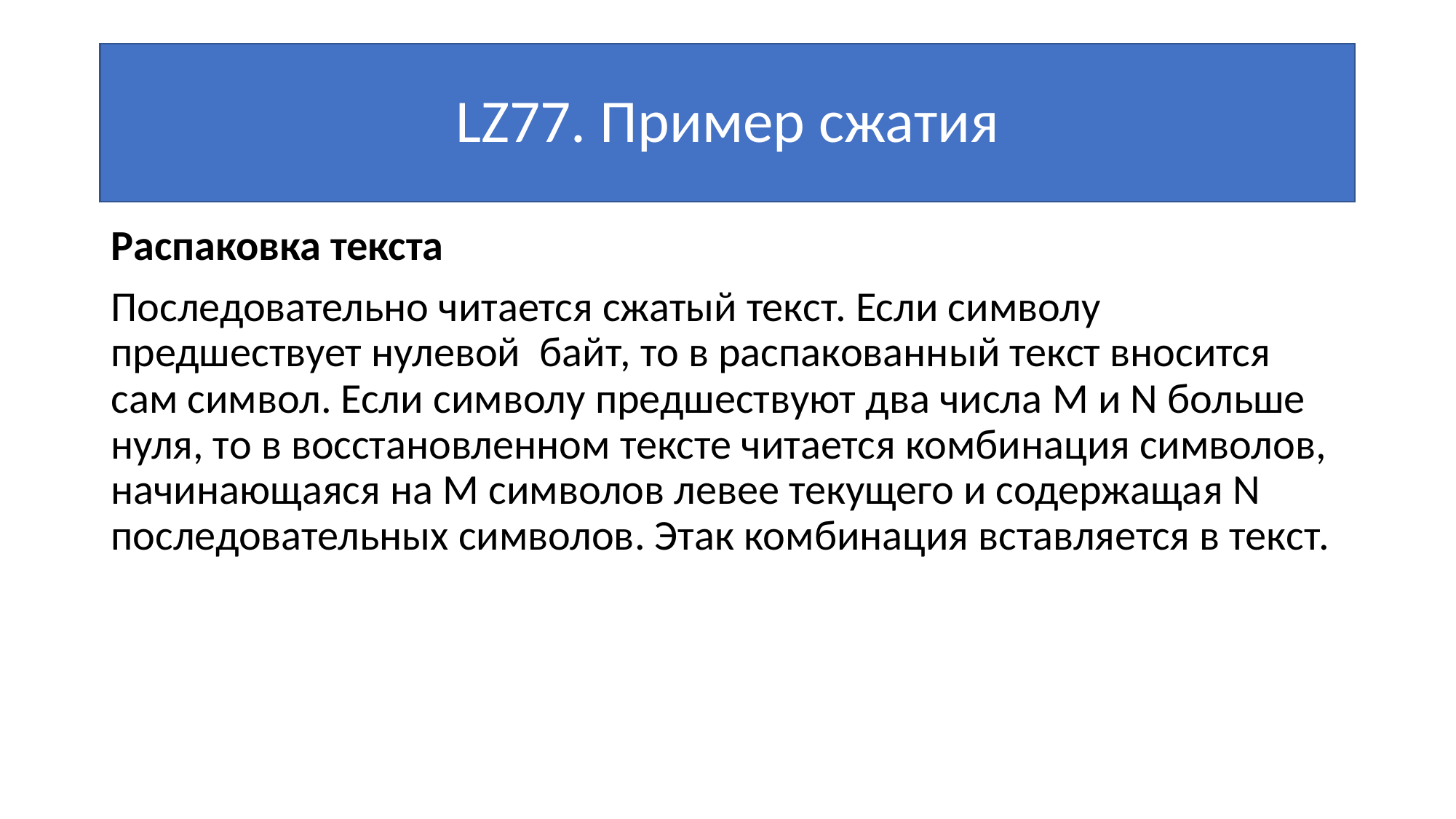

# LZ77. Пример сжатия
Распаковка текста
Последовательно читается сжатый текст. Если символу предшествует нулевой  байт, то в распакованный текст вносится сам символ. Если символу предшествуют два числа M и N больше нуля, то в восстановленном тексте читается комбинация символов, начинающаяся на М символов левее текущего и содержащая N последовательных символов. Этак комбинация вставляется в текст.